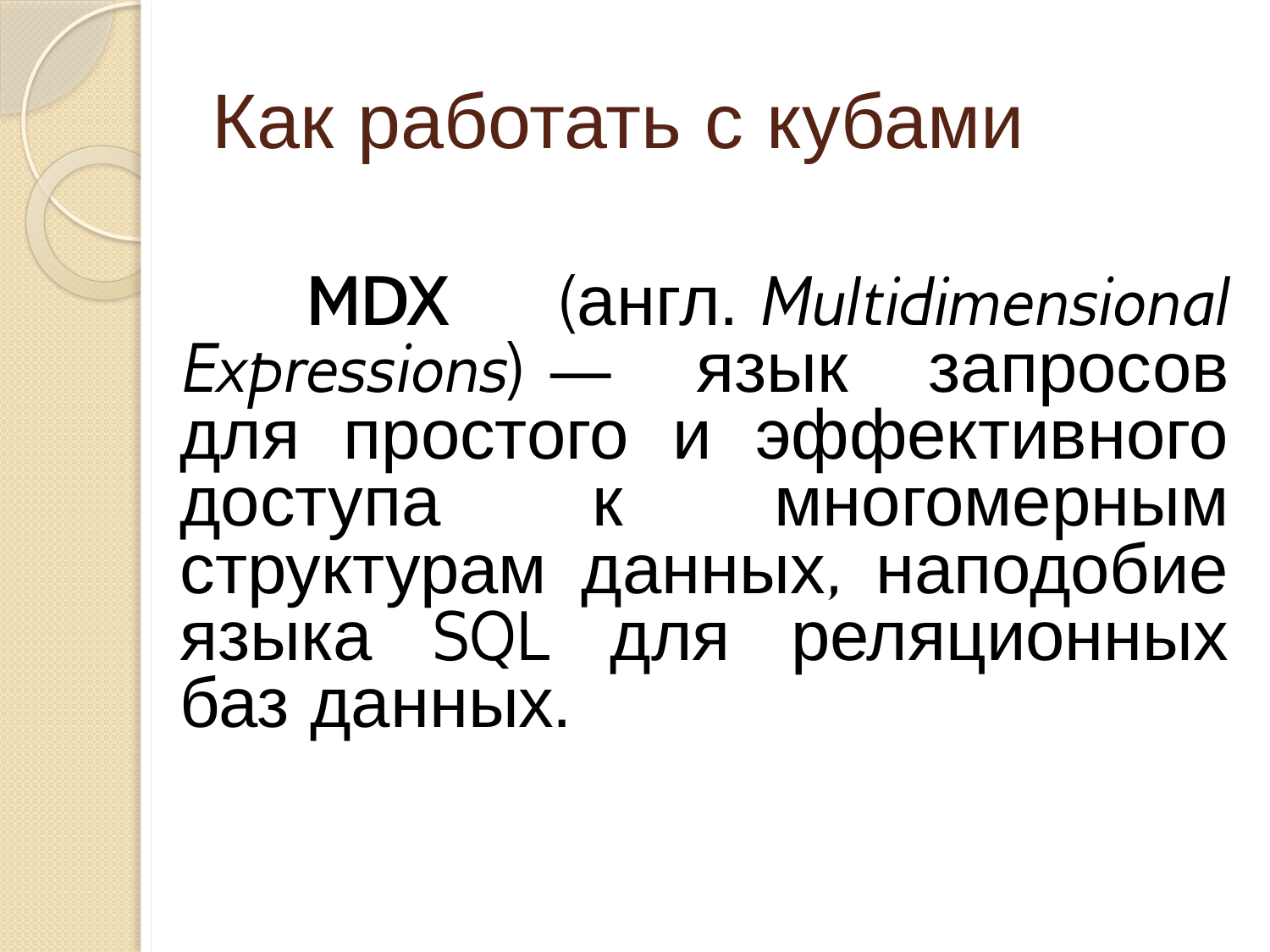

# Как работать с кубами
	MDX (англ. Multidimensional Expressions) — язык запросов для простого и эффективного доступа к многомерным структурам данных, наподобие языка SQL для реляционных баз данных.